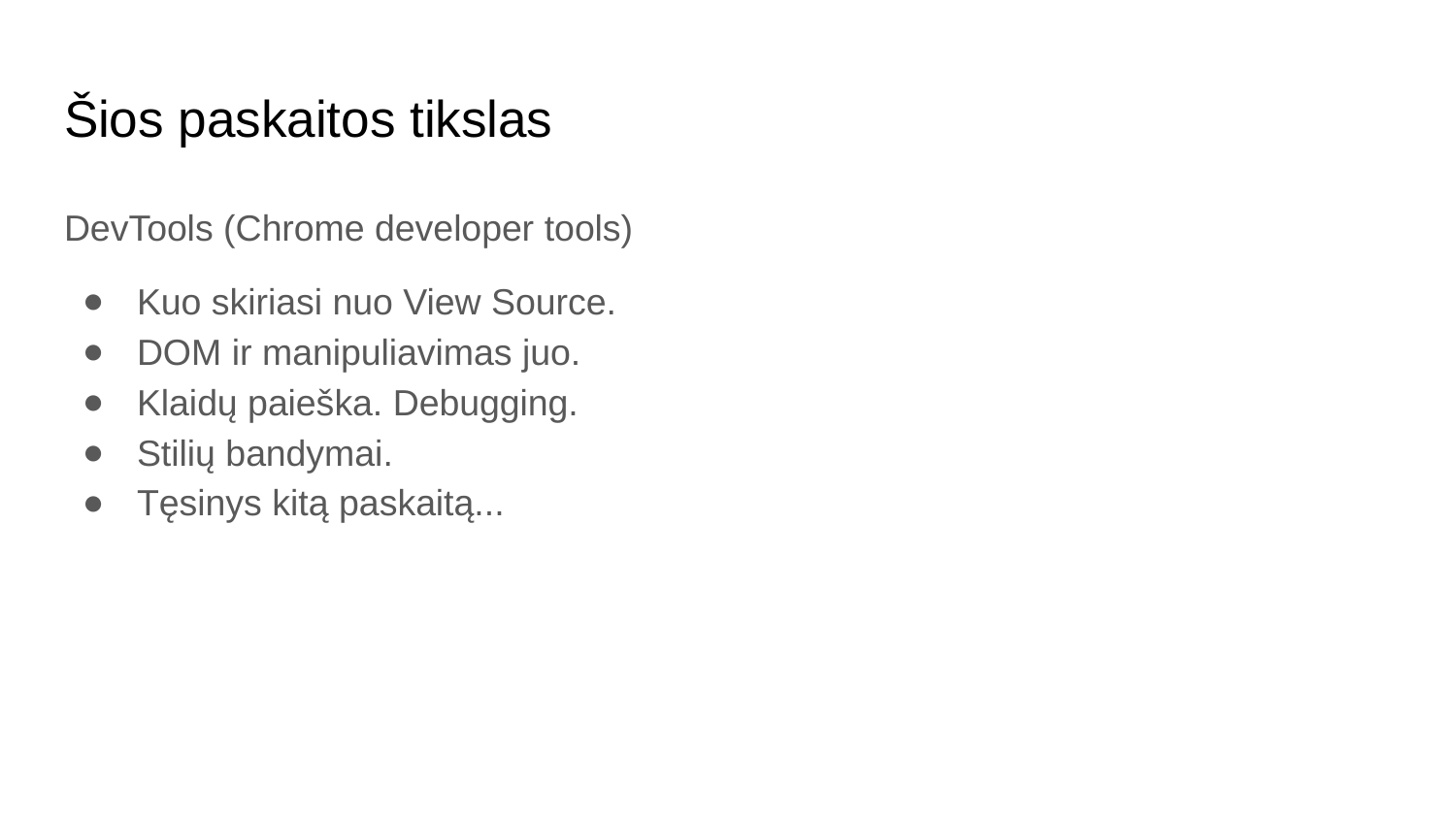

# Šios paskaitos tikslas
DevTools (Chrome developer tools)
Kuo skiriasi nuo View Source.
DOM ir manipuliavimas juo.
Klaidų paieška. Debugging.
Stilių bandymai.
Tęsinys kitą paskaitą...